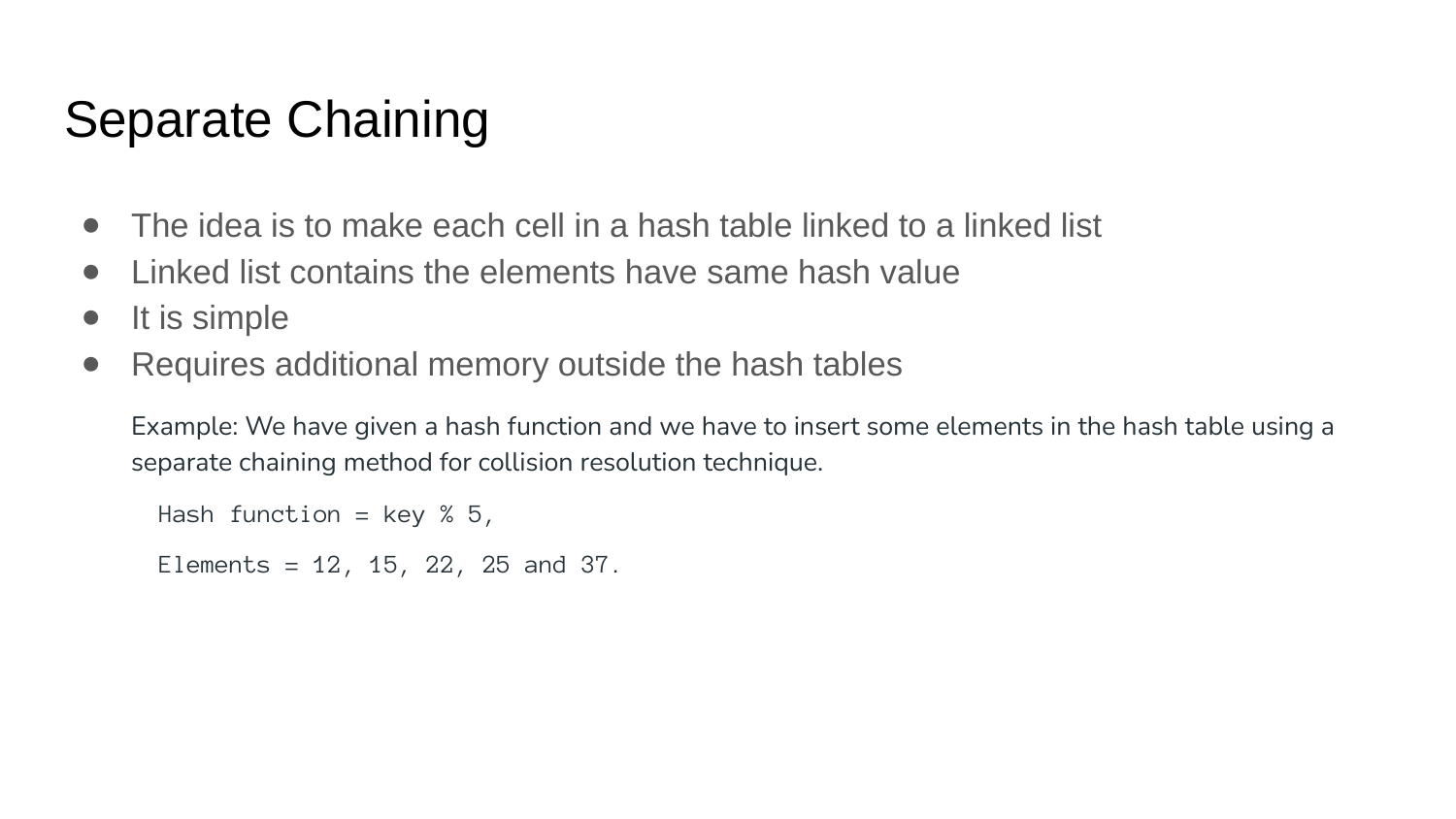

# Separate Chaining
The idea is to make each cell in a hash table linked to a linked list
Linked list contains the elements have same hash value
It is simple
Requires additional memory outside the hash tables
Example: We have given a hash function and we have to insert some elements in the hash table using a separate chaining method for collision resolution technique.
Hash function = key % 5,
Elements = 12, 15, 22, 25 and 37.